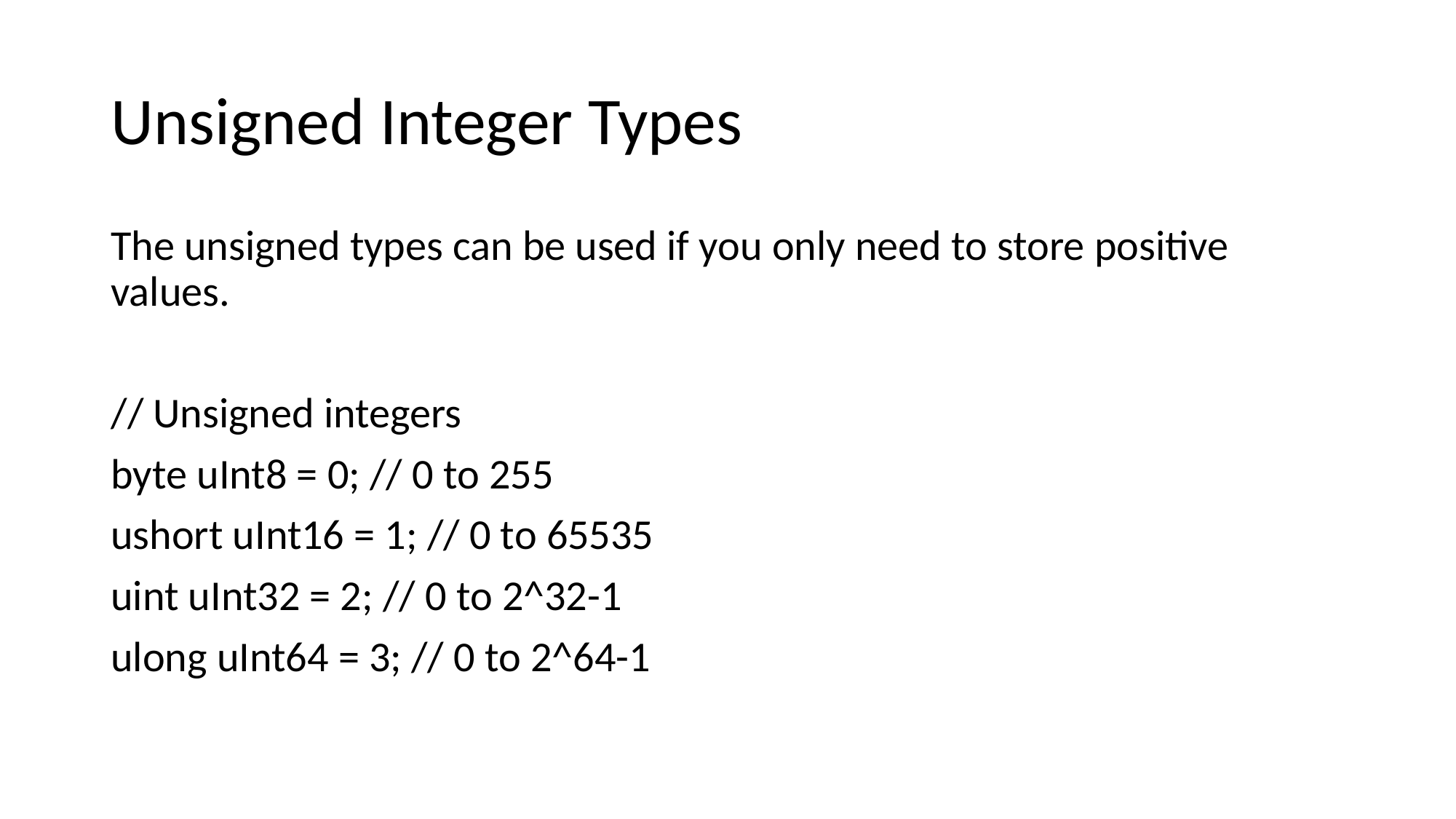

# Unsigned Integer Types
The unsigned types can be used if you only need to store positive values.

// Unsigned integers
byte uInt8 = 0; // 0 to 255
ushort uInt16 = 1; // 0 to 65535
uint uInt32 = 2; // 0 to 2^32-1
ulong uInt64 = 3; // 0 to 2^64-1